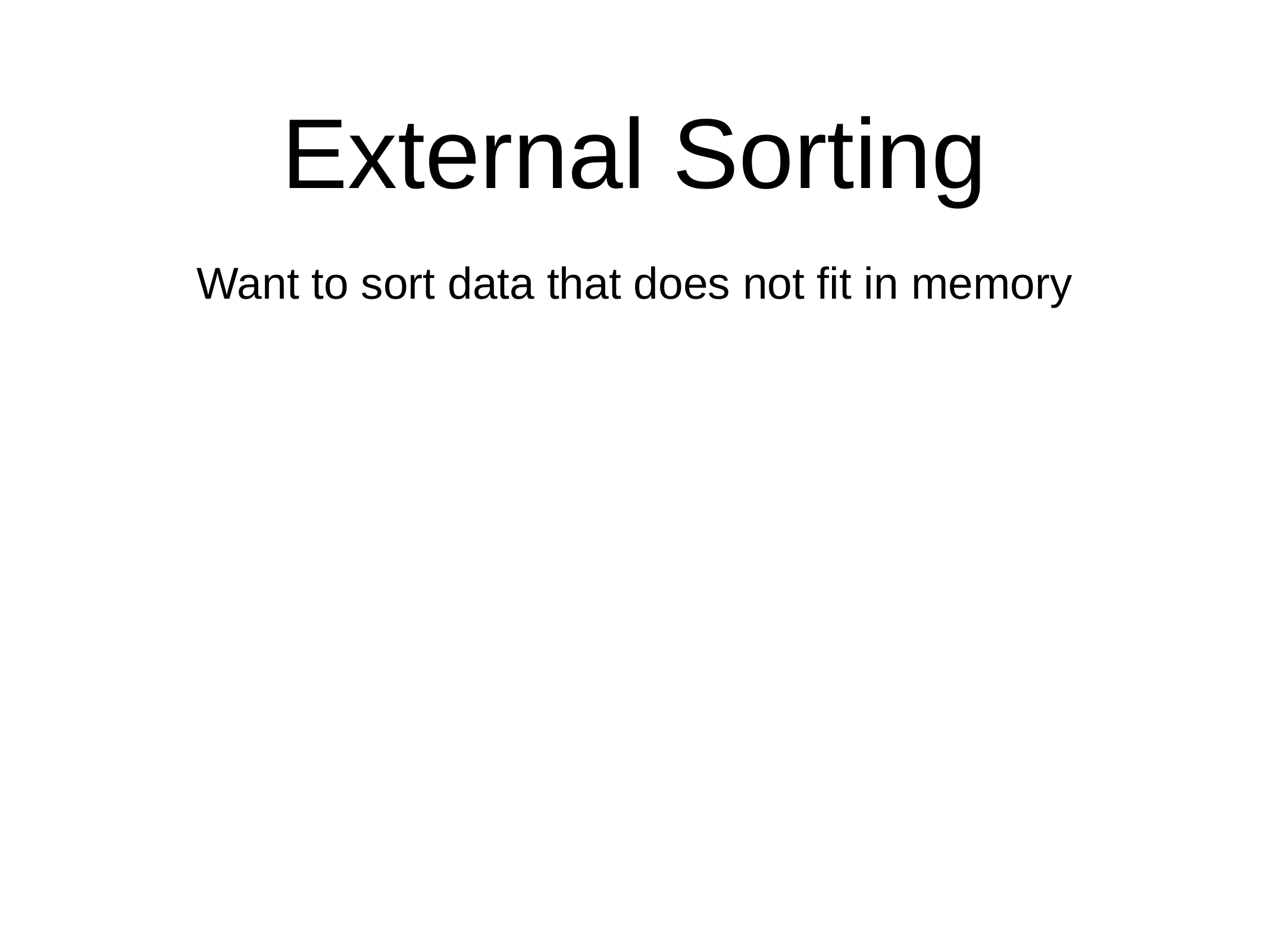

# External Sorting
Want to sort data that does not fit in memory